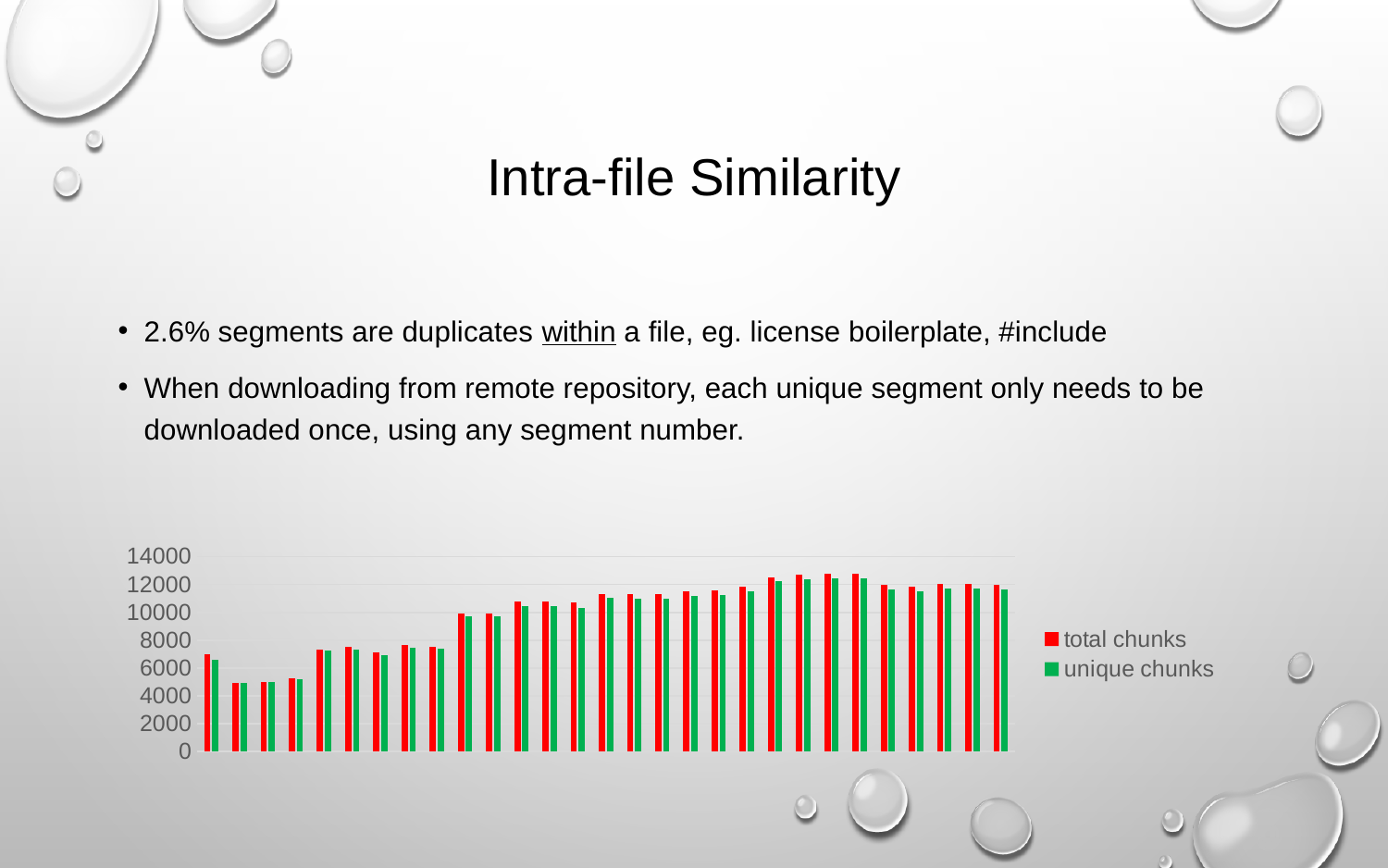

# Intra-file Similarity
2.6% segments are duplicates within a file, eg. license boilerplate, #include
When downloading from remote repository, each unique segment only needs to be downloaded once, using any segment number.

### Chart

| Category | total chunks | unique chunks |
|---|---|---|
| ccnx-0.1.0 | 7012.0 | 6591.0 |
| ccnx-0.1.1 | 4935.0 | 4897.0 |
| ccnx-0.1.2 | 5016.0 | 4976.0 |
| ccnx-0.2.0 | 5259.0 | 5217.0 |
| ccnx-0.3.0 | 7318.0 | 7235.0 |
| ccnx-0.4.0 | 7524.0 | 7309.0 |
| ccnx-0.4.1 | 7122.0 | 6952.0 |
| ccnx-0.4.2 | 7688.0 | 7472.0 |
| ccnx-0.5.0rc1 | 7551.0 | 7365.0 |
| ccnx-0.5.0rc2 | 9922.0 | 9708.0 |
| ccnx-0.5.0 | 9911.0 | 9696.0 |
| ccnx-0.5.1rc1 | 10757.0 | 10456.0 |
| ccnx-0.5.1 | 10758.0 | 10465.0 |
| ccnx-0.6.0rc1 | 10745.0 | 10308.0 |
| ccnx-0.6.0rc2 | 11333.0 | 11020.0 |
| ccnx-0.6.0rc3 | 11281.0 | 10957.0 |
| ccnx-0.6.0 | 11301.0 | 10986.0 |
| ccnx-0.6.1rc1 | 11514.0 | 11189.0 |
| ccnx-0.6.1 | 11581.0 | 11250.0 |
| ccnx-0.6.2-rc1 | 11830.0 | 11507.0 |
| ccnx-0.6.2 | 12542.0 | 12212.0 |
| ccnx-0.7.0rc1 | 12721.0 | 12385.0 |
| ccnx-0.7.0 | 12782.0 | 12440.0 |
| ccnx-0.7.1 | 12768.0 | 12426.0 |
| ccnx-0.7.2rc1 | 11988.0 | 11650.0 |
| ccnx-0.7.2 | 11847.0 | 11511.0 |
| ccnx-0.8.0rc1 | 12042.0 | 11701.0 |
| ccnx-0.8.0 | 12028.0 | 11689.0 |
| ccnx-0.8.1 | 11995.0 | 11658.0 |